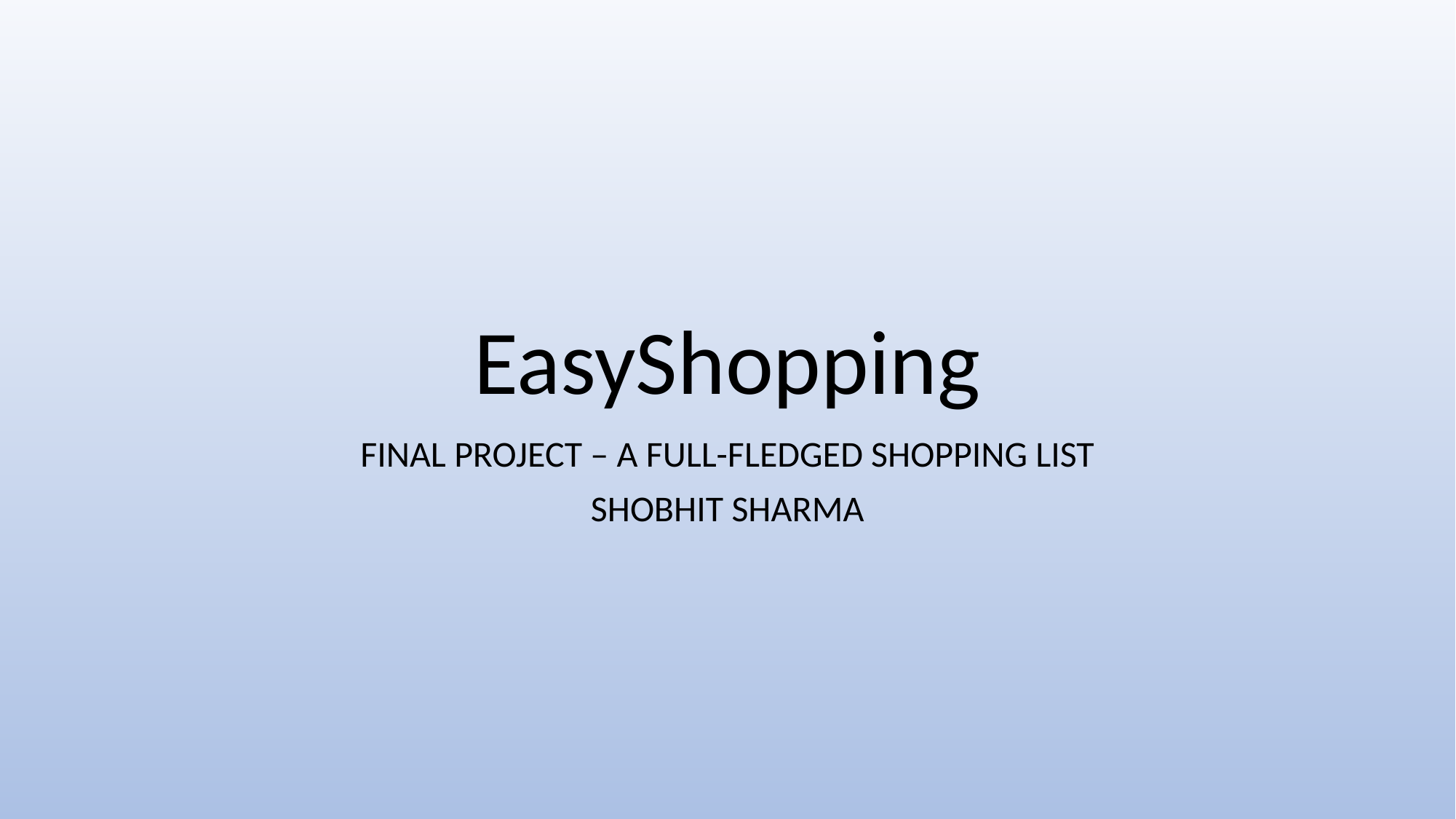

# EasyShopping
FINAL PROJECT – A FULL-FLEDGED SHOPPING LIST
SHOBHIT SHARMA